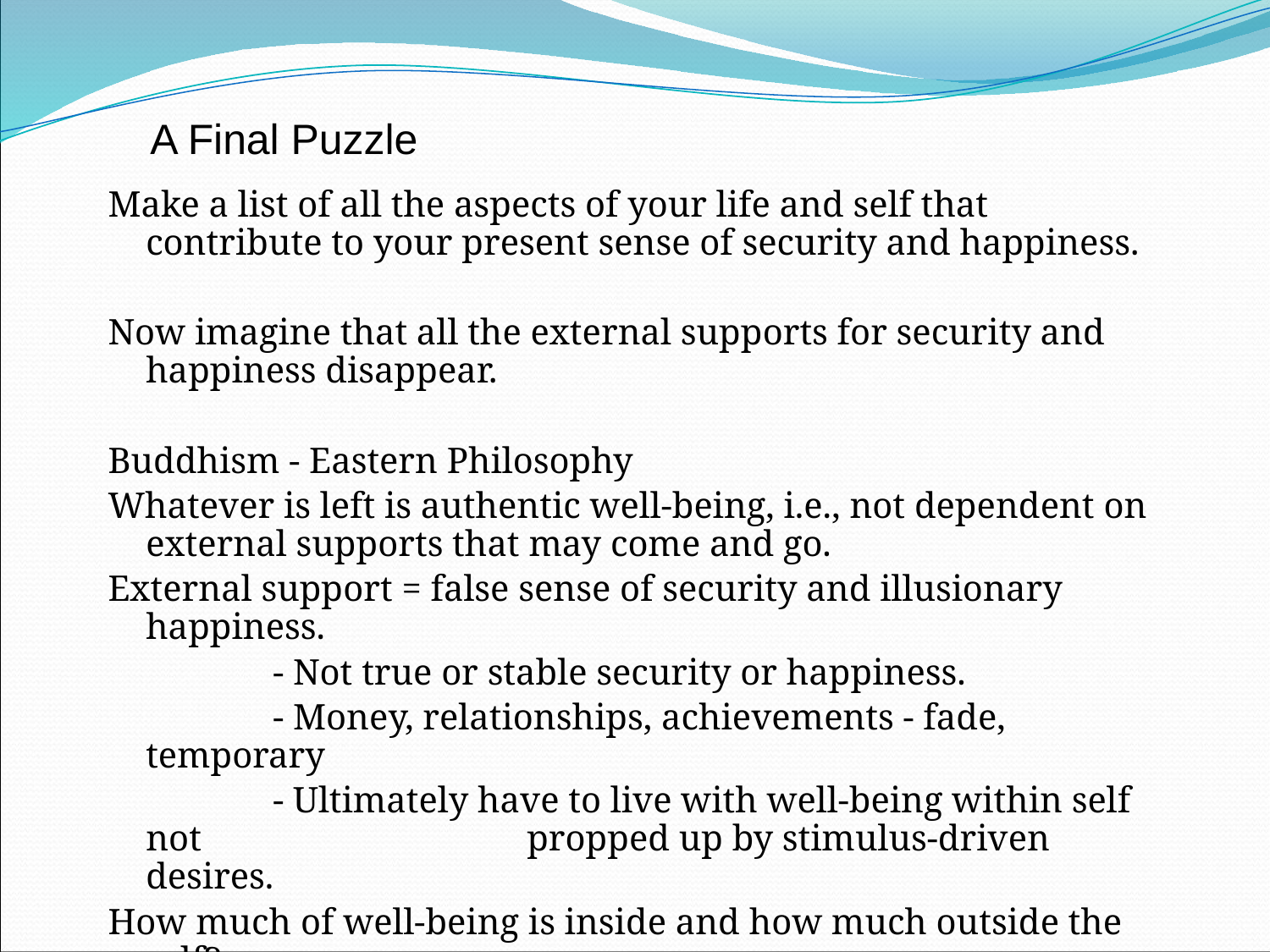

#
A Final Puzzle
Make a list of all the aspects of your life and self that contribute to your present sense of security and happiness.

Now imagine that all the external supports for security and happiness disappear.

Buddhism - Eastern Philosophy
Whatever is left is authentic well-being, i.e., not dependent on external supports that may come and go.
External support = false sense of security and illusionary happiness.
		- Not true or stable security or happiness.
		- Money, relationships, achievements - fade, temporary
		- Ultimately have to live with well-being within self not 			propped up by stimulus-driven desires.
How much of well-being is inside and how much outside the self?